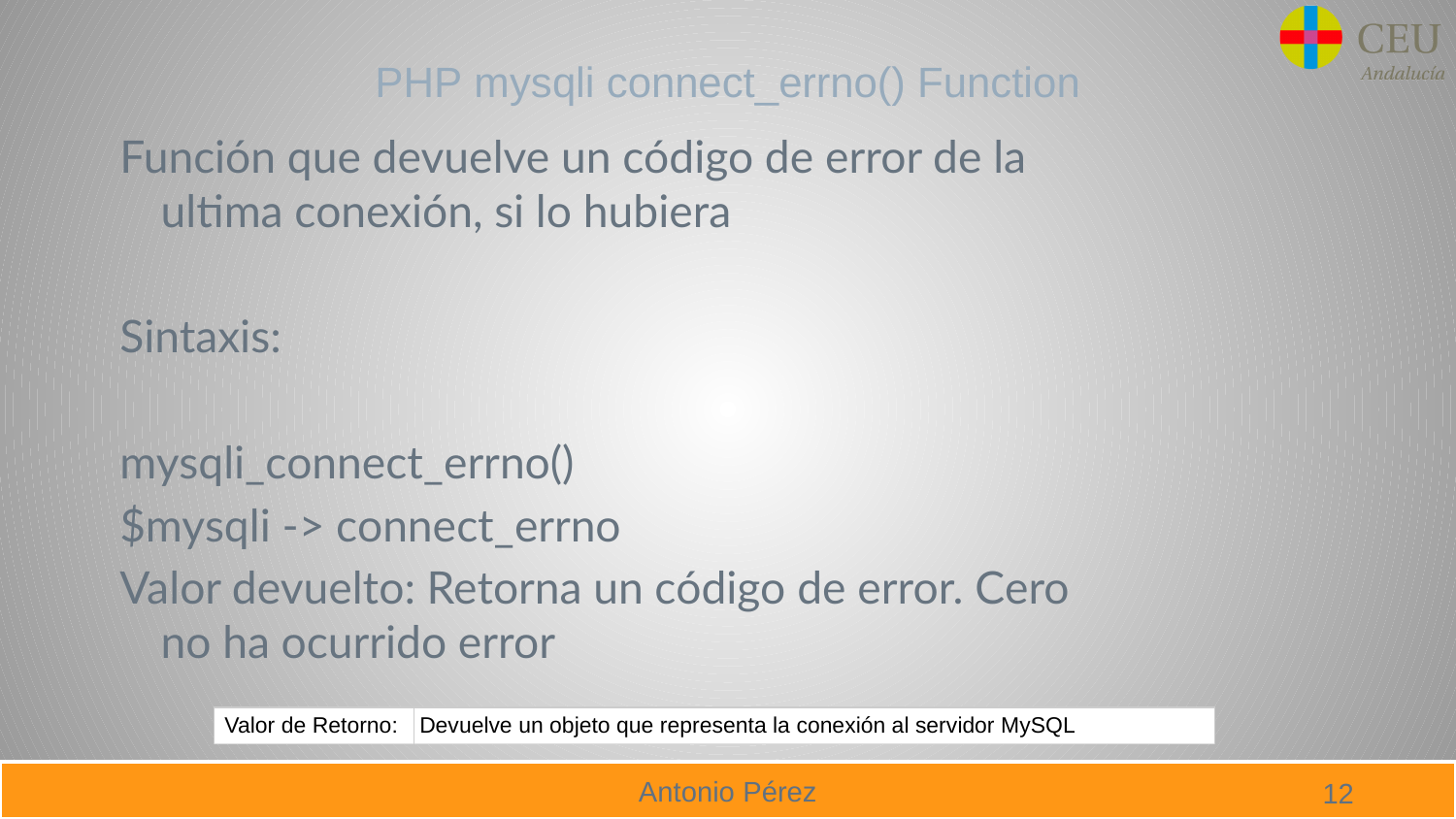

# PHP mysqli connect_errno() Function
Función que devuelve un código de error de la ultima conexión, si lo hubiera

Sintaxis:

mysqli_connect_errno()
$mysqli -> connect_errno
Valor devuelto: Retorna un código de error. Cero no ha ocurrido error
| Valor de Retorno: | Devuelve un objeto que representa la conexión al servidor MySQL |
| --- | --- |
12